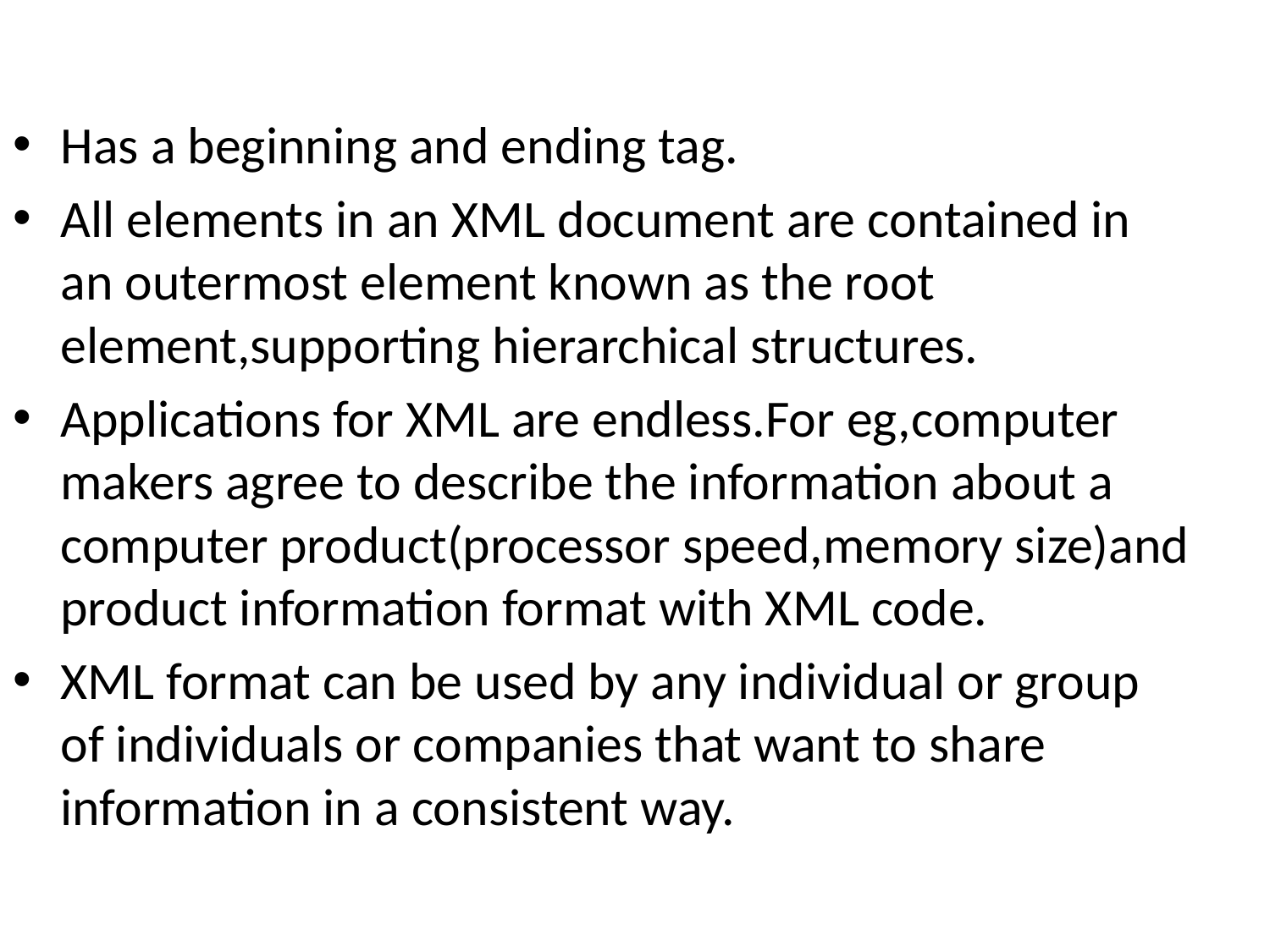

Has a beginning and ending tag.
All elements in an XML document are contained in an outermost element known as the root element,supporting hierarchical structures.
Applications for XML are endless.For eg,computer makers agree to describe the information about a computer product(processor speed,memory size)and product information format with XML code.
XML format can be used by any individual or group of individuals or companies that want to share information in a consistent way.